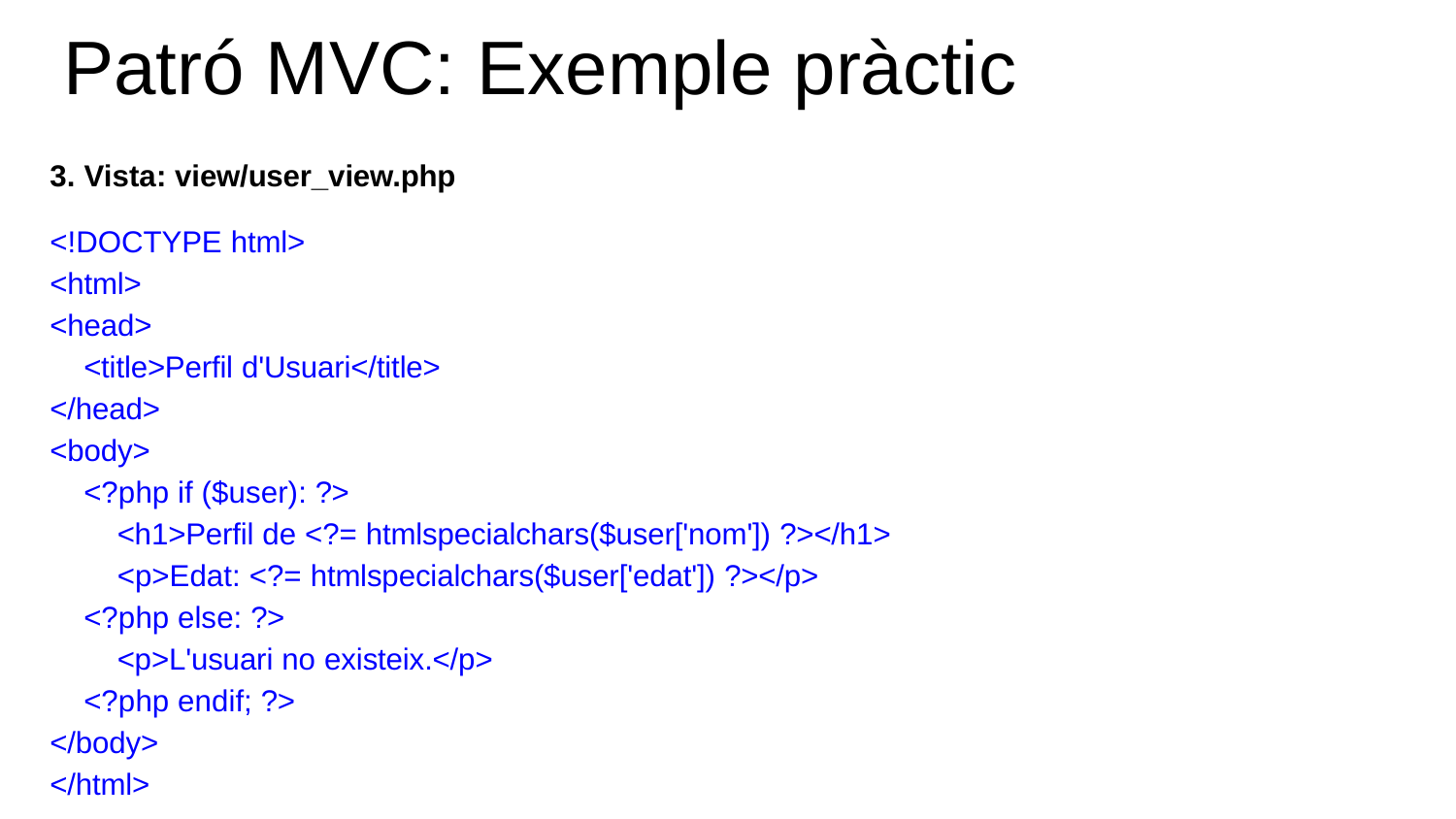

# Patró MVC: Exemple pràctic
3. Vista: view/user_view.php
<!DOCTYPE html>
<html>
<head>
<title>Perfil d'Usuari</title>
</head>
<body>
<?php if ($user): ?>
<h1>Perfil de <?= htmlspecialchars($user['nom']) ?></h1>
<p>Edat: <?= htmlspecialchars($user['edat']) ?></p>
<?php else: ?>
<p>L'usuari no existeix.</p>
<?php endif; ?>
</body>
</html>